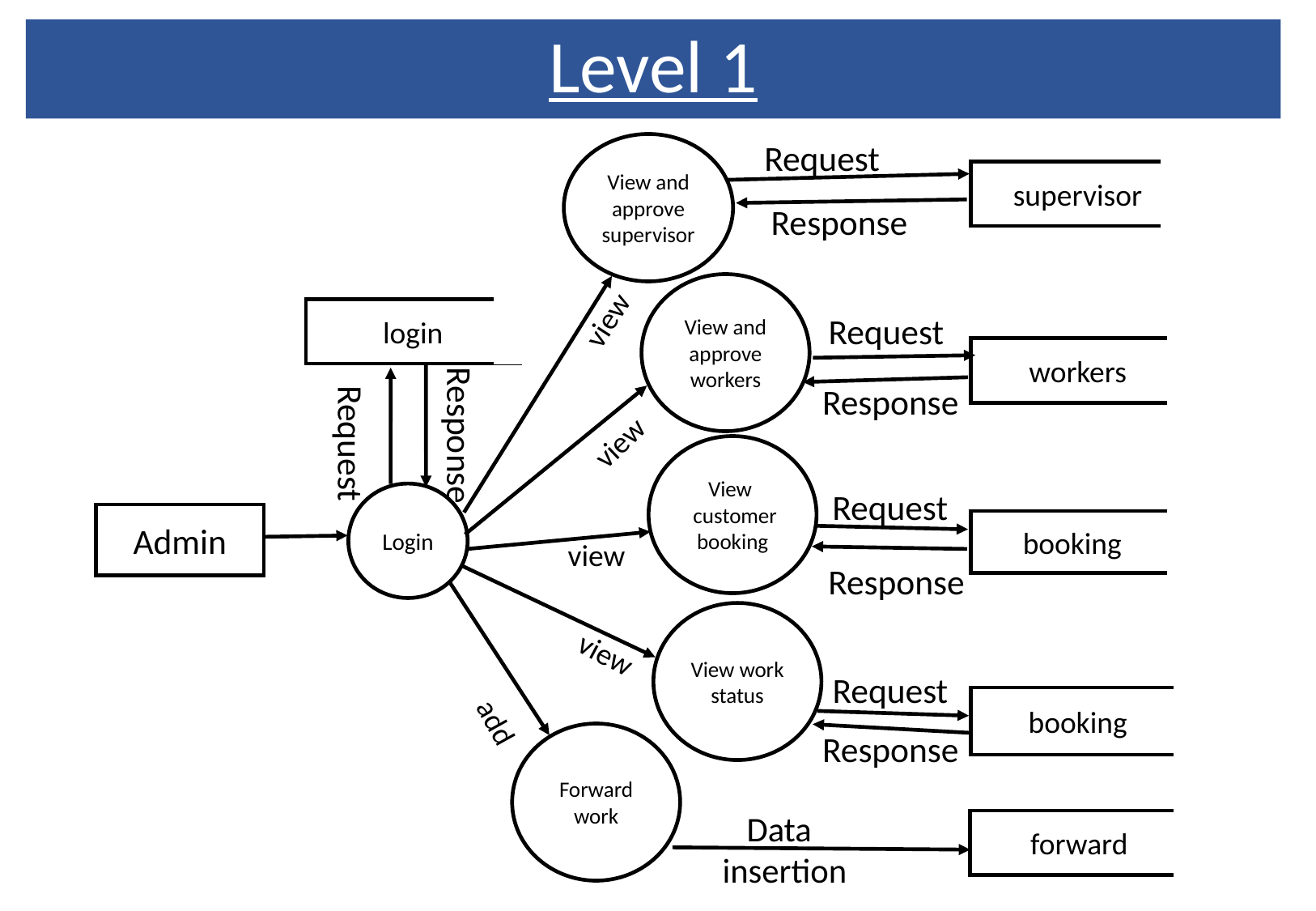

# Level 1
Request
View and approve supervisor

supervisor
Response
view
View and approve workers

login
Request

workers
Response
view
Response
View
 customer booking
Request
Request
Login
Admin

booking
view
Response
View work status
view
Request

booking
Response
Forward work
add
Data

forward
insertion